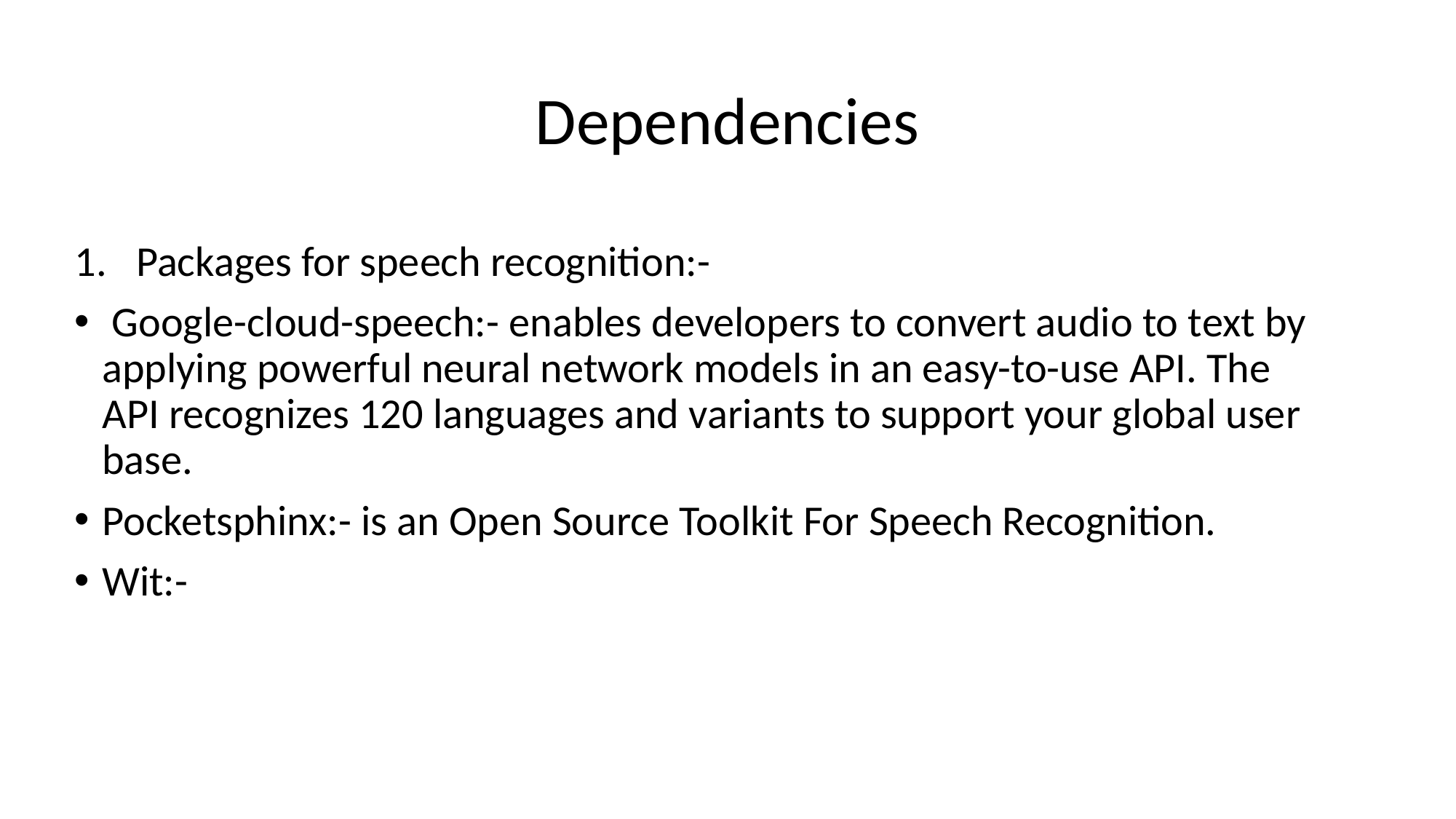

# Dependencies
Packages for speech recognition:-
 Google-cloud-speech:- enables developers to convert audio to text by applying powerful neural network models in an easy-to-use API. The API recognizes 120 languages and variants to support your global user base.
Pocketsphinx:- is an Open Source Toolkit For Speech Recognition.
Wit:-